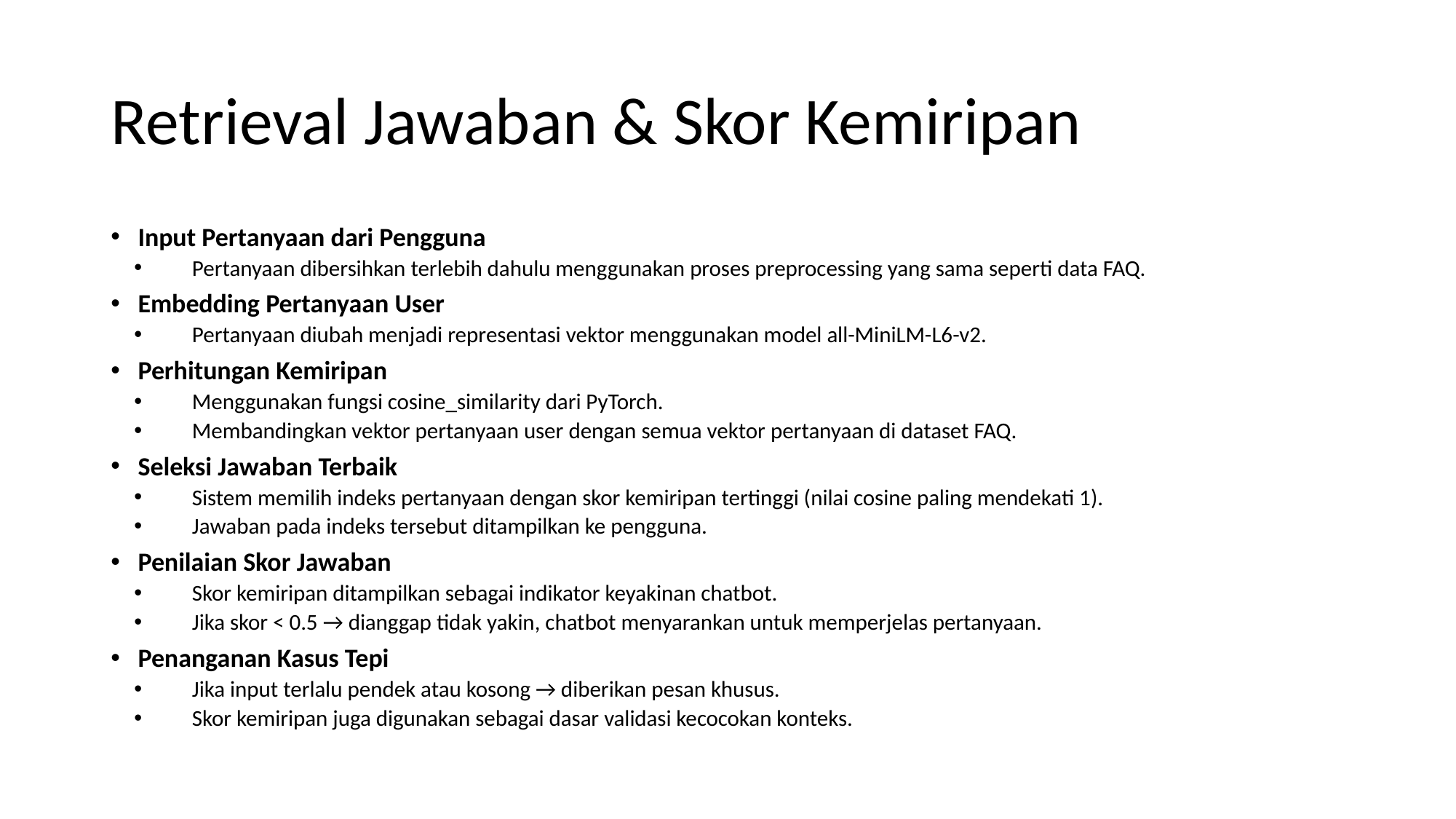

# Retrieval Jawaban & Skor Kemiripan
Input Pertanyaan dari Pengguna
Pertanyaan dibersihkan terlebih dahulu menggunakan proses preprocessing yang sama seperti data FAQ.
Embedding Pertanyaan User
Pertanyaan diubah menjadi representasi vektor menggunakan model all-MiniLM-L6-v2.
Perhitungan Kemiripan
Menggunakan fungsi cosine_similarity dari PyTorch.
Membandingkan vektor pertanyaan user dengan semua vektor pertanyaan di dataset FAQ.
Seleksi Jawaban Terbaik
Sistem memilih indeks pertanyaan dengan skor kemiripan tertinggi (nilai cosine paling mendekati 1).
Jawaban pada indeks tersebut ditampilkan ke pengguna.
Penilaian Skor Jawaban
Skor kemiripan ditampilkan sebagai indikator keyakinan chatbot.
Jika skor < 0.5 → dianggap tidak yakin, chatbot menyarankan untuk memperjelas pertanyaan.
Penanganan Kasus Tepi
Jika input terlalu pendek atau kosong → diberikan pesan khusus.
Skor kemiripan juga digunakan sebagai dasar validasi kecocokan konteks.